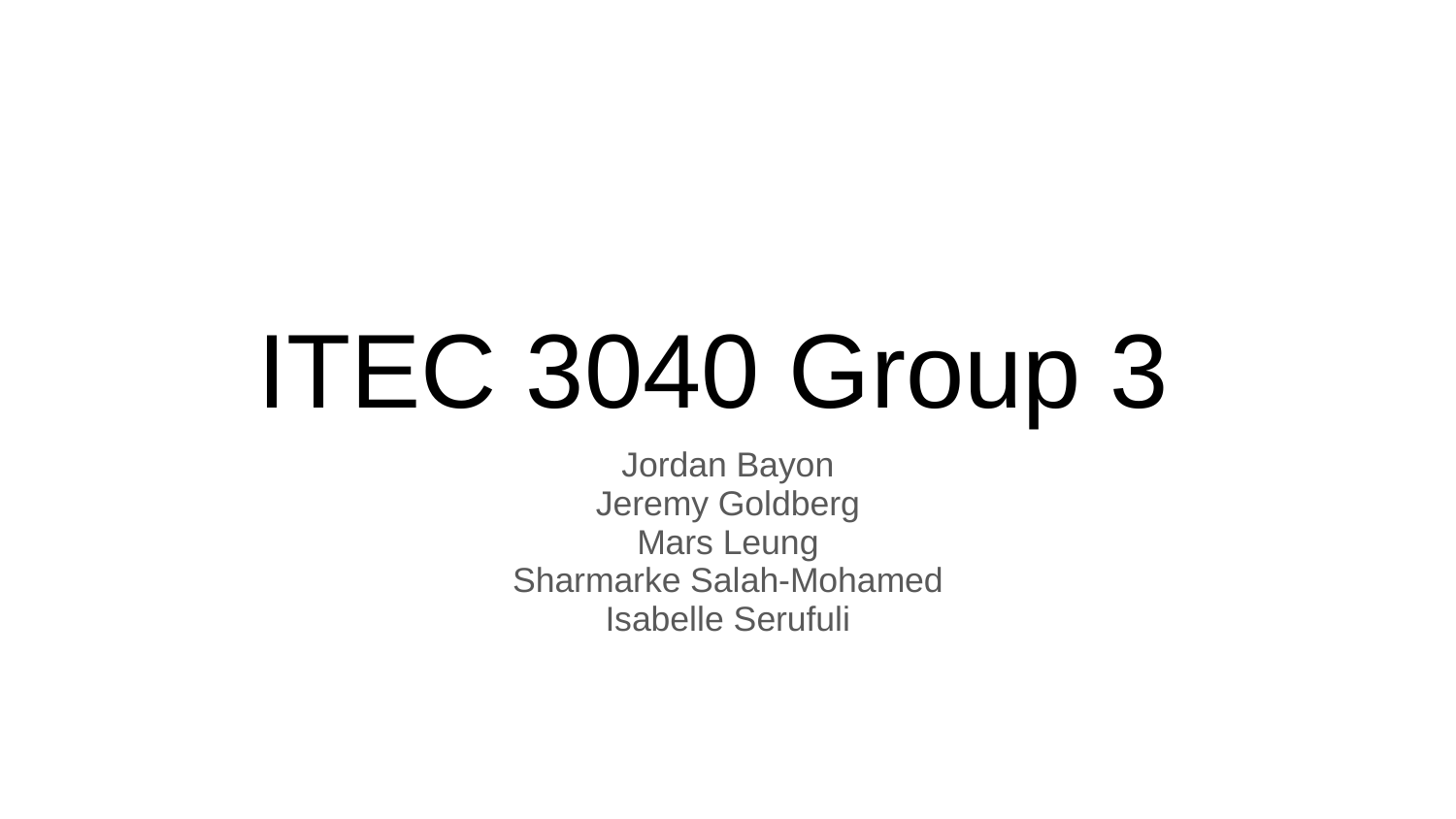

# ITEC 3040 Group 3
Jordan Bayon
Jeremy Goldberg
Mars Leung
Sharmarke Salah-Mohamed
Isabelle Serufuli